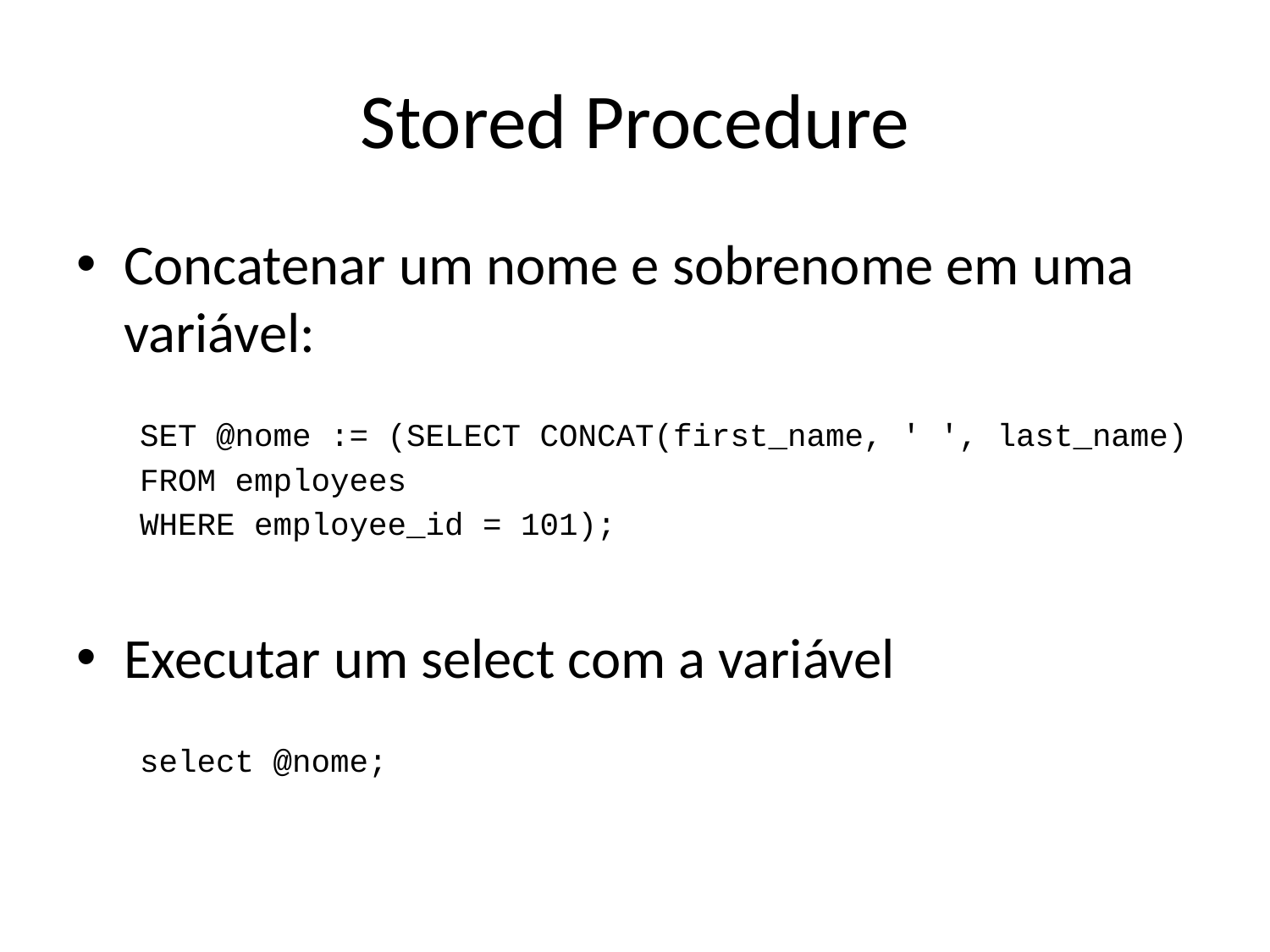

# Stored Procedure
Concatenar um nome e sobrenome em uma variável:

SET @nome := (SELECT CONCAT(first_name, ' ', last_name)
FROM employees
WHERE employee_id = 101);

Executar um select com a variável

select @nome;